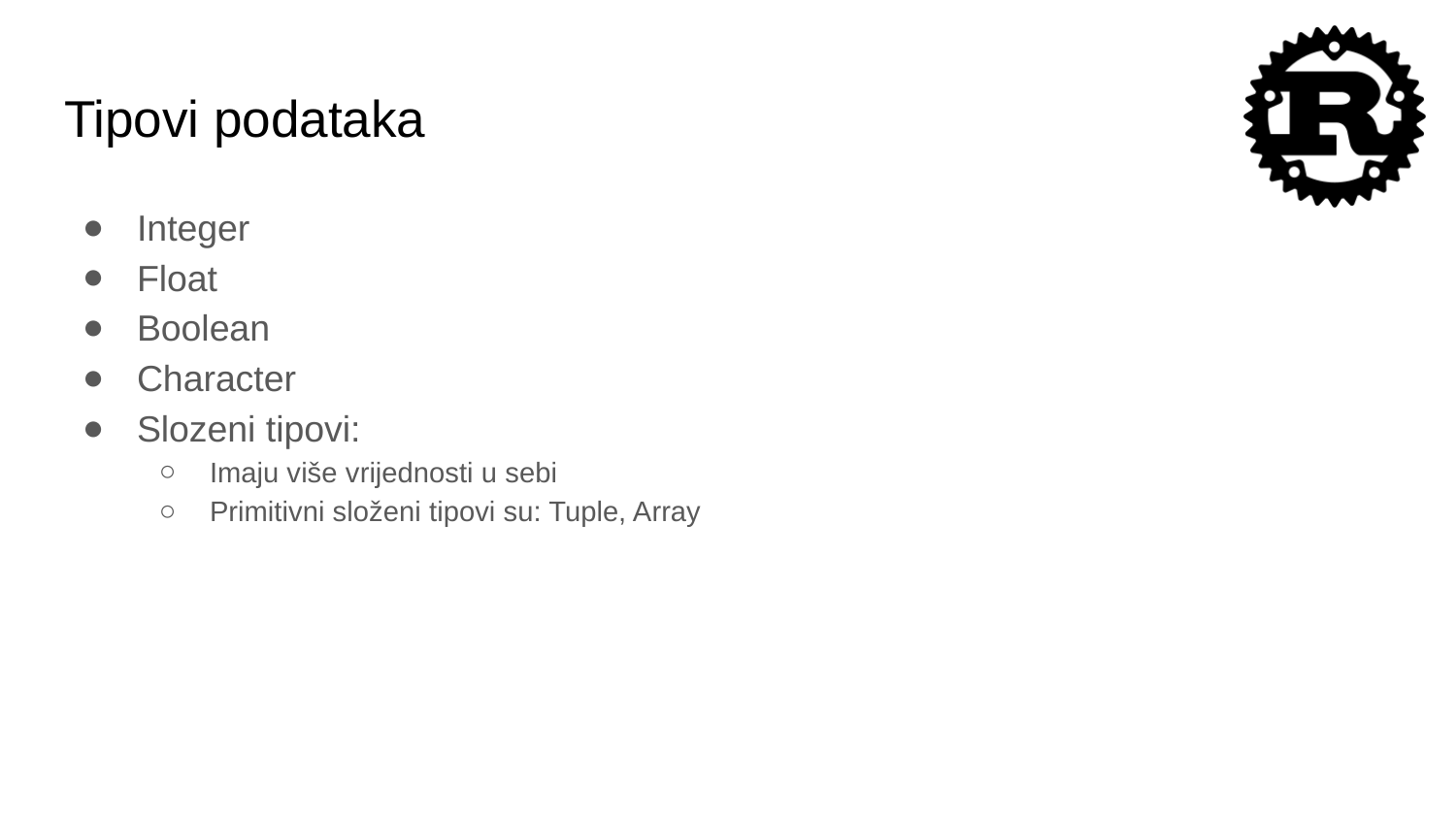

# Tipovi podataka
Integer
Float
Boolean
Character
Slozeni tipovi:
Imaju više vrijednosti u sebi
Primitivni složeni tipovi su: Tuple, Array